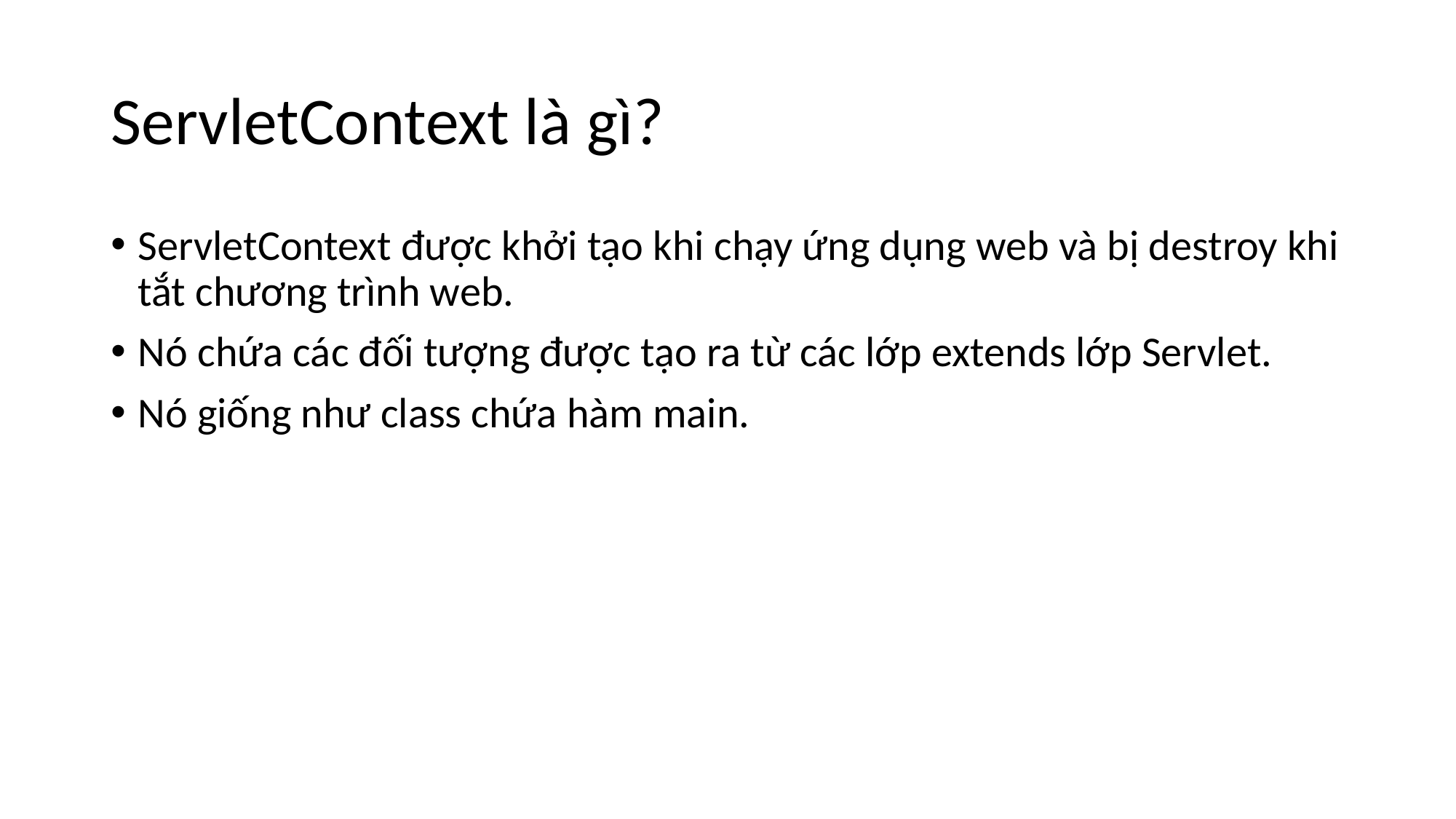

# ServletContext là gì?
ServletContext được khởi tạo khi chạy ứng dụng web và bị destroy khi tắt chương trình web.
Nó chứa các đối tượng được tạo ra từ các lớp extends lớp Servlet.
Nó giống như class chứa hàm main.